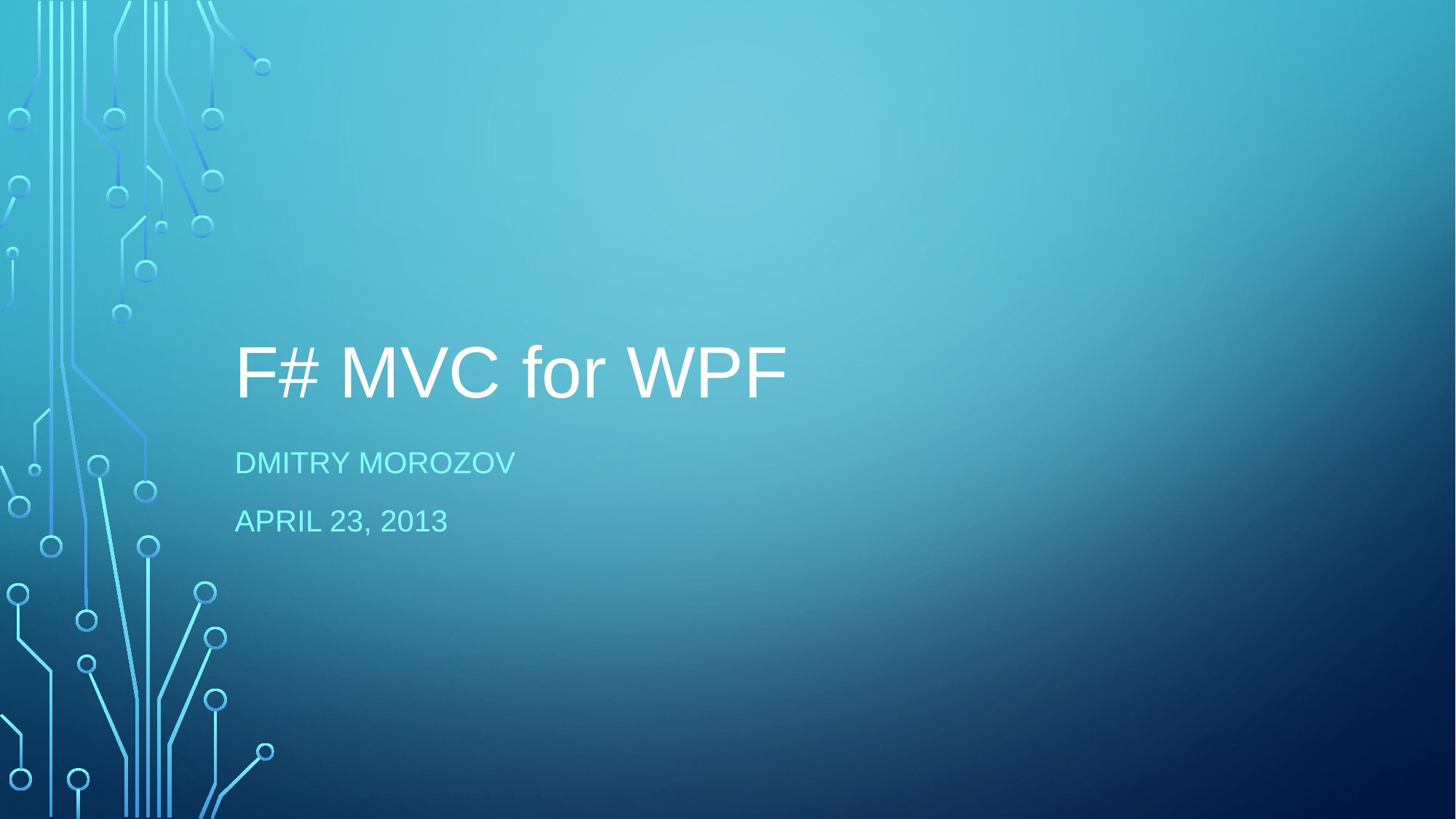

# F# MVC for WPF
Dmitry Morozov
April 23, 2013